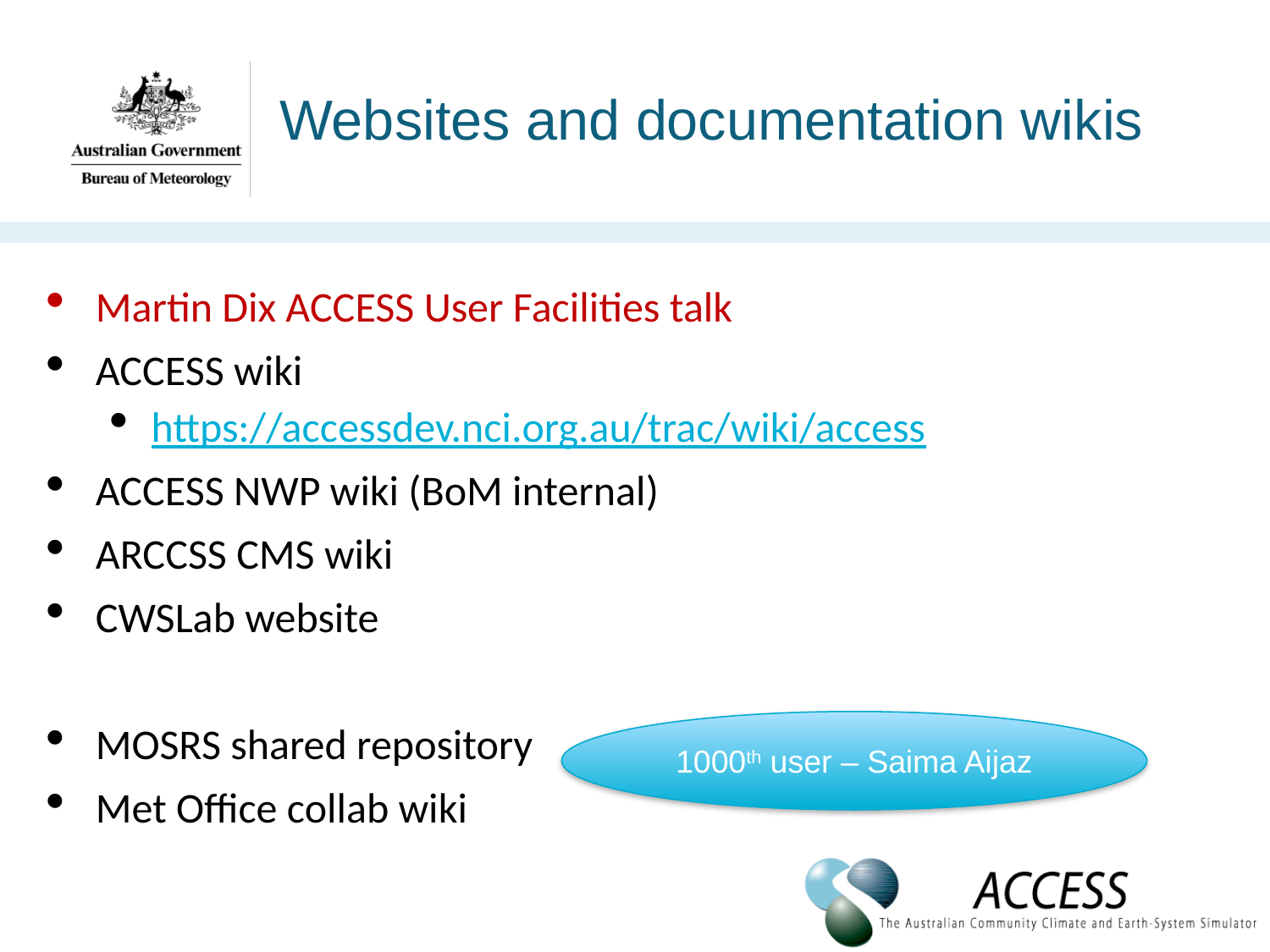

# Websites and documentation wikis
Martin Dix ACCESS User Facilities talk
ACCESS wiki
https://accessdev.nci.org.au/trac/wiki/access
ACCESS NWP wiki (BoM internal)
ARCCSS CMS wiki
CWSLab website

MOSRS shared repository
Met Office collab wiki
1000th user – Saima Aijaz